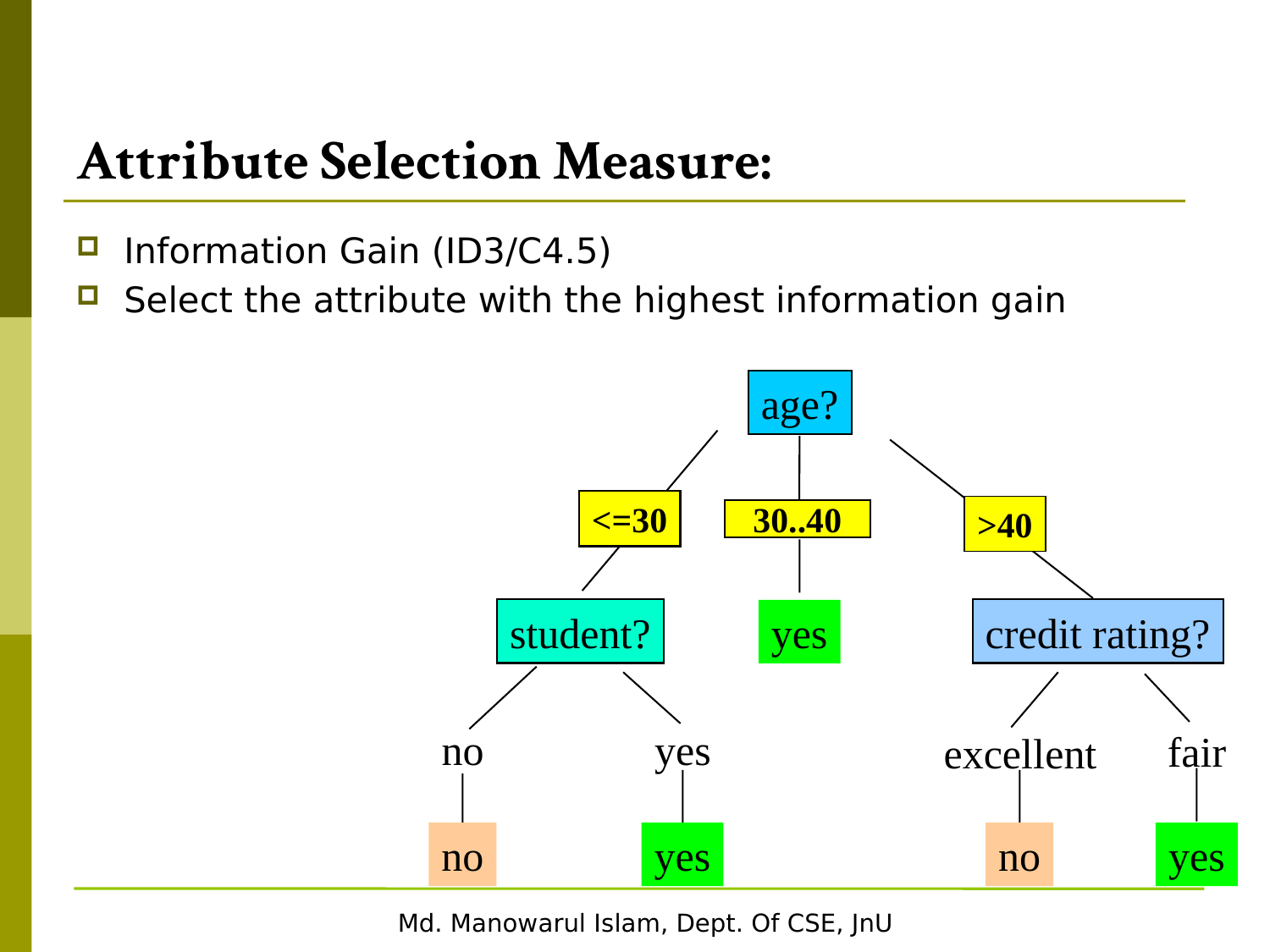

# Attribute Selection Measure:
Information Gain (ID3/C4.5)
Select the attribute with the highest information gain

age?

overcast
<=30
>40
30..40

student?
credit rating?
yes

no
yes
fair
excellent

no
yes
no
yes